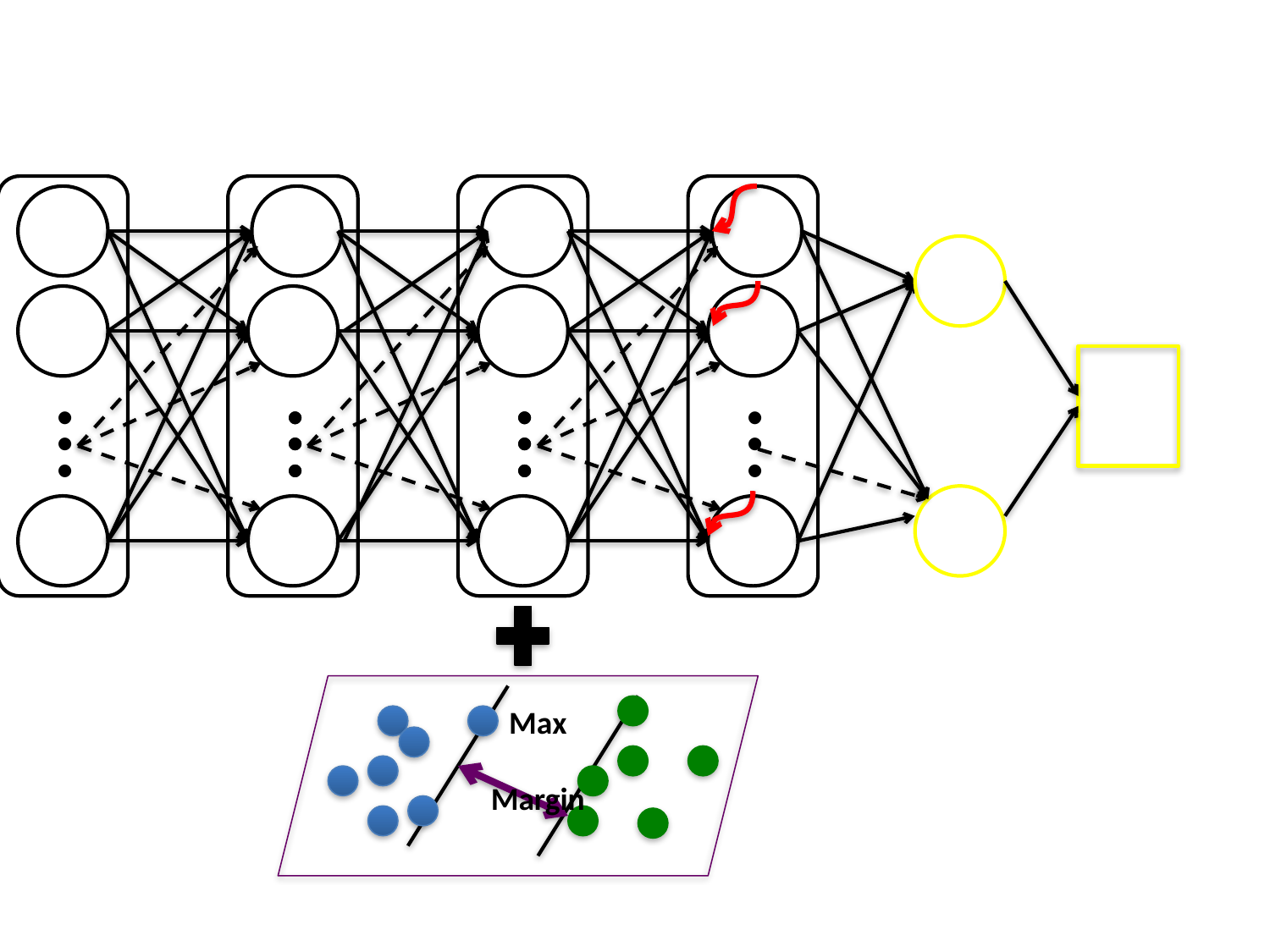

…

…

…

…
…
…

Max
 Margin